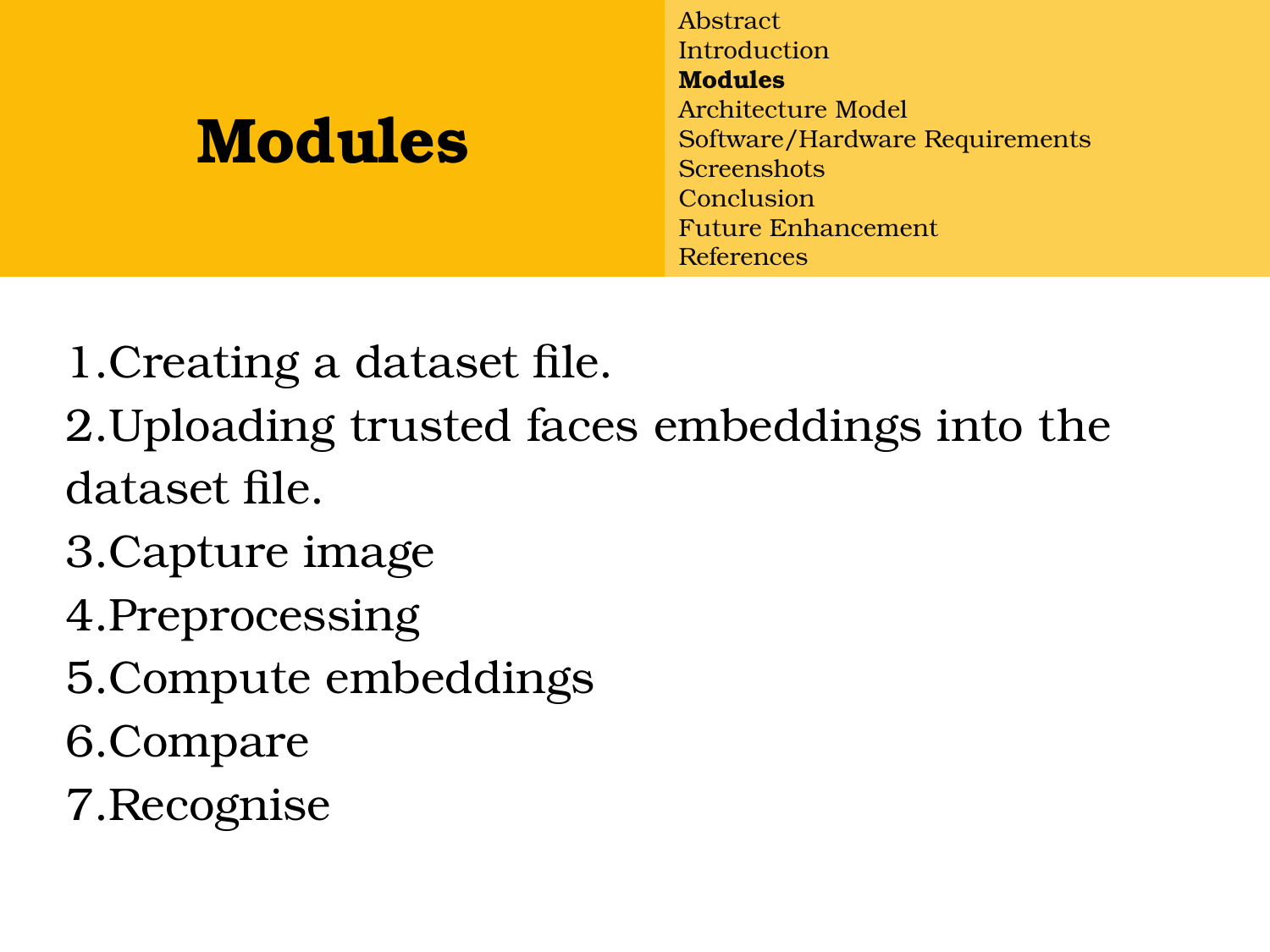

Modules
Abstract
Introduction
Modules
Architecture Model
Software/Hardware Requirements
Screenshots
Conclusion
Future Enhancement
References
#
1.Creating a dataset file.
2.Uploading trusted faces embeddings into the dataset file.
3.Capture image
4.Preprocessing
5.Compute embeddings
6.Compare
7.Recognise